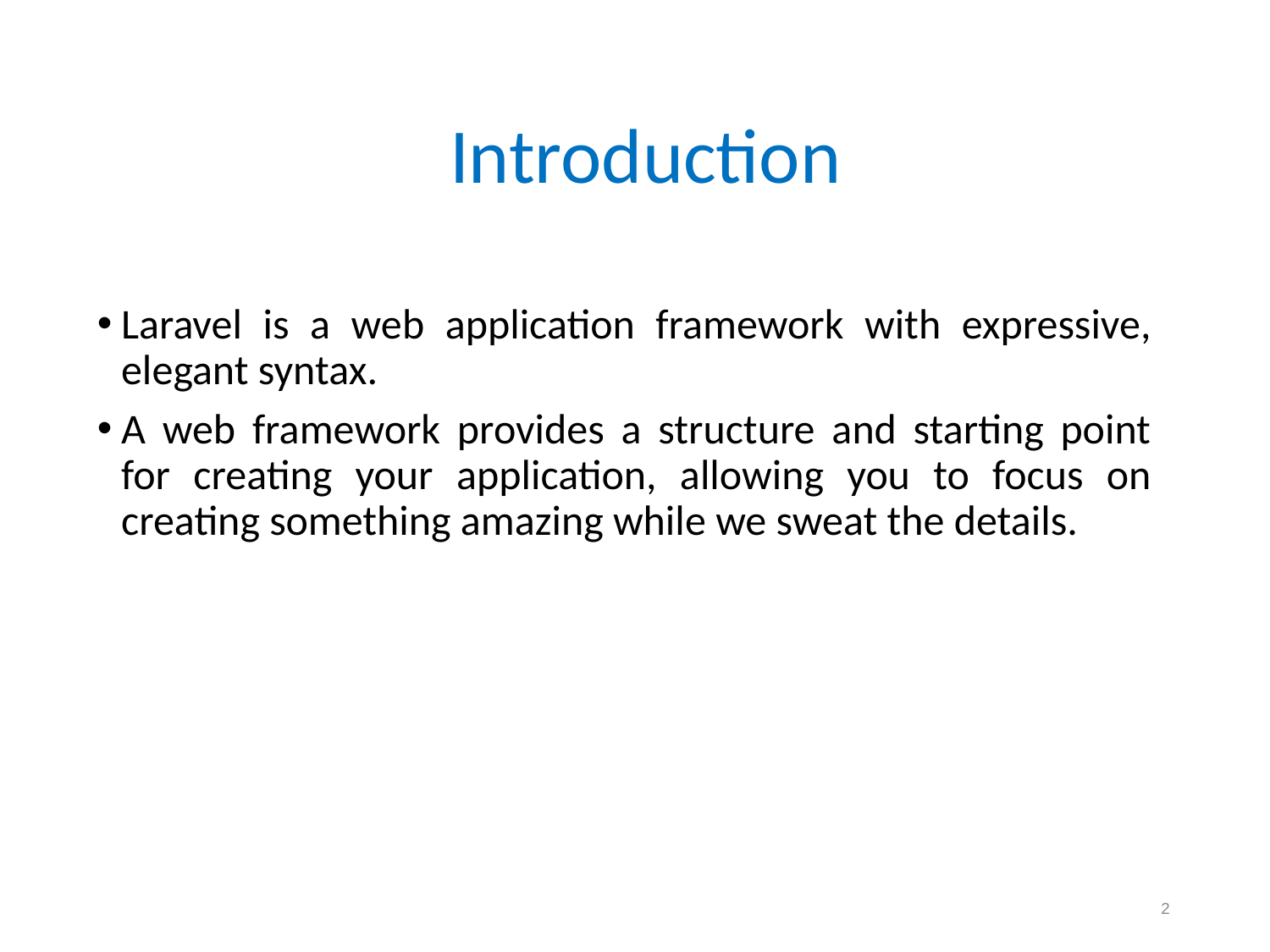

Introduction
Laravel is a web application framework with expressive, elegant syntax.
A web framework provides a structure and starting point for creating your application, allowing you to focus on creating something amazing while we sweat the details.
2